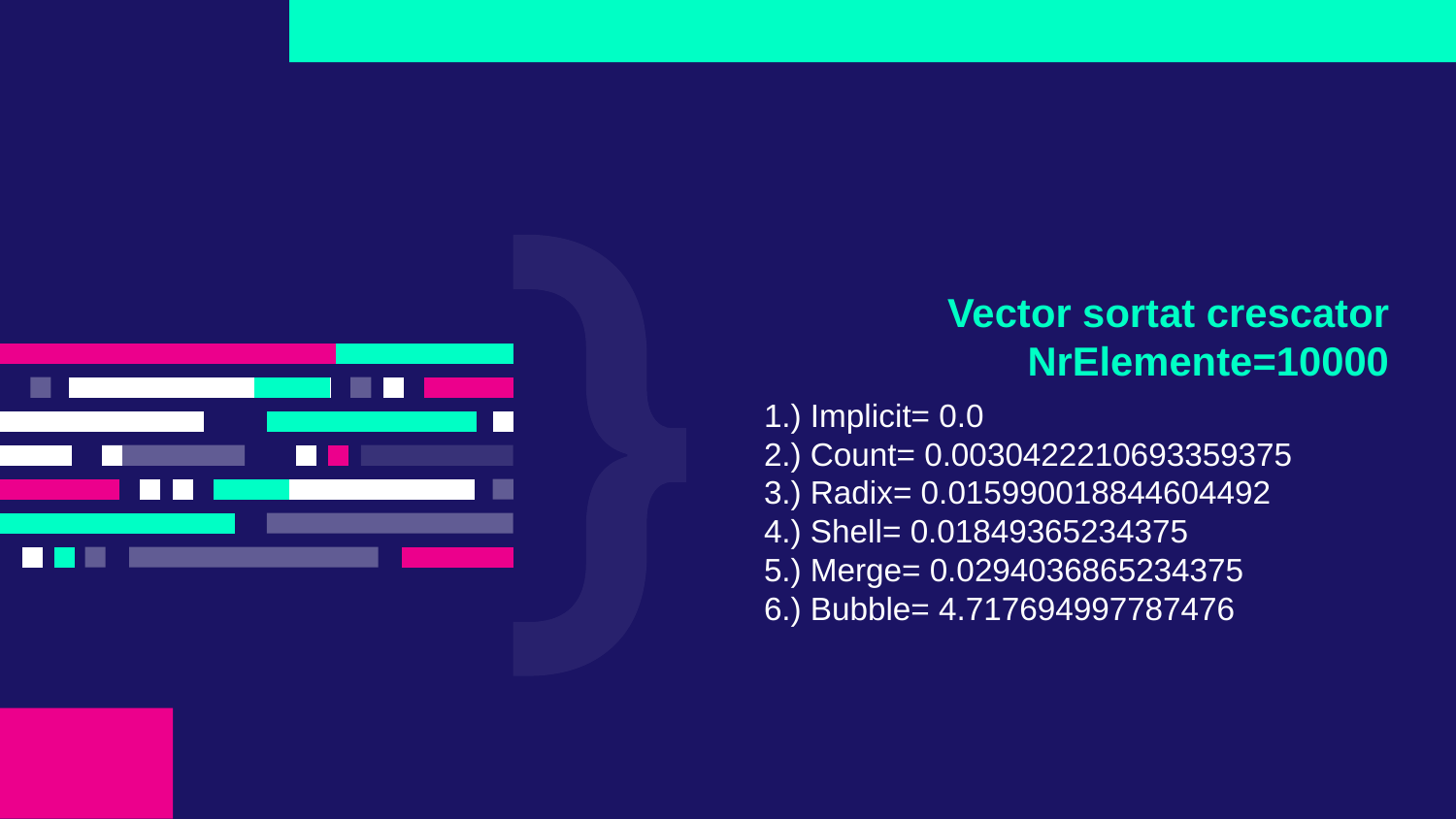

# Vector sortat crescator NrElemente=10000
1.) Implicit= 0.0
2.) Count= 0.0030422210693359375
3.) Radix= 0.015990018844604492
4.) Shell= 0.01849365234375
5.) Merge= 0.0294036865234375
6.) Bubble= 4.717694997787476